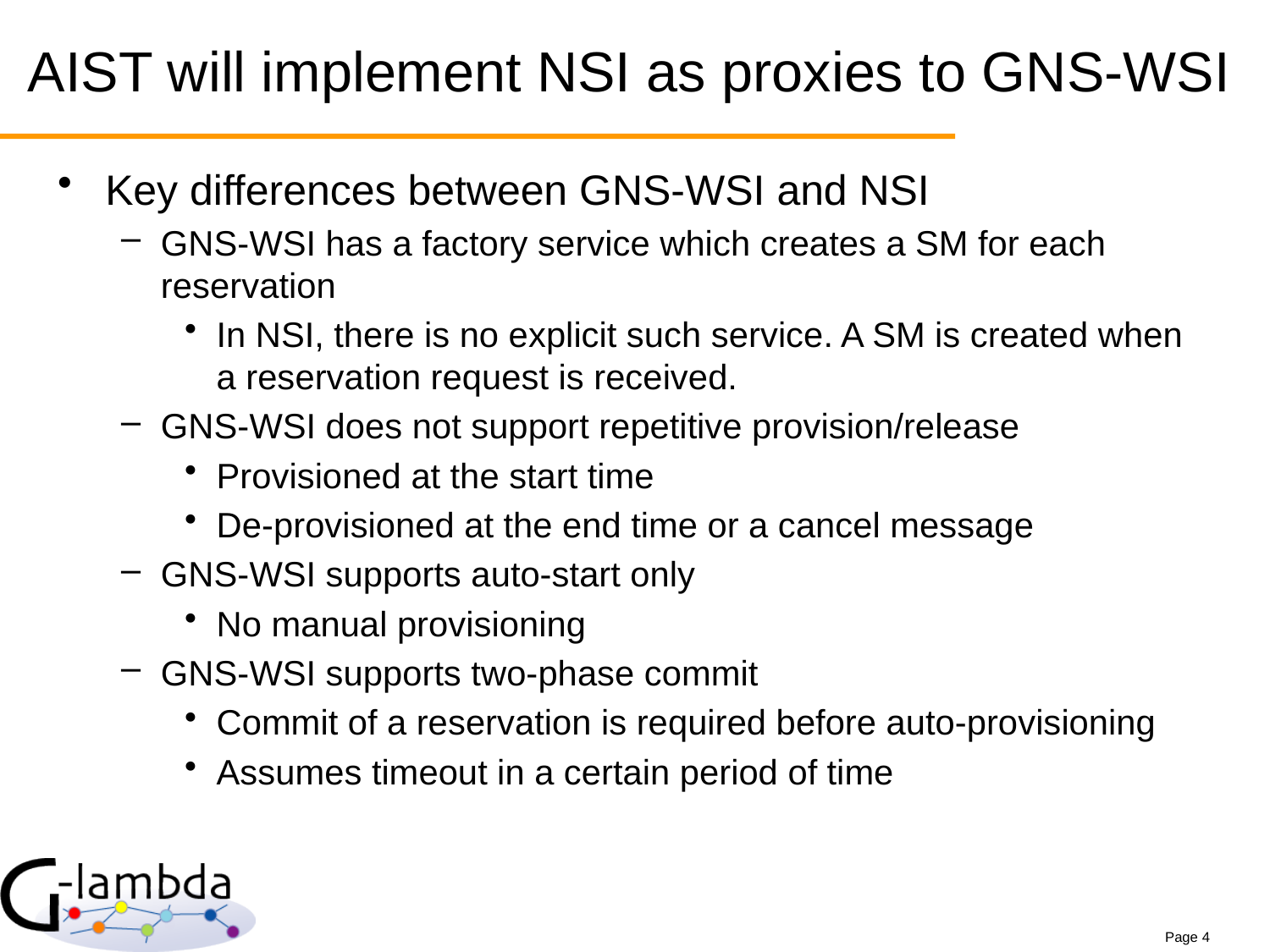

# AIST will implement NSI as proxies to GNS-WSI
Key differences between GNS-WSI and NSI
GNS-WSI has a factory service which creates a SM for each reservation
In NSI, there is no explicit such service. A SM is created when a reservation request is received.
GNS-WSI does not support repetitive provision/release
Provisioned at the start time
De-provisioned at the end time or a cancel message
GNS-WSI supports auto-start only
No manual provisioning
GNS-WSI supports two-phase commit
Commit of a reservation is required before auto-provisioning
Assumes timeout in a certain period of time